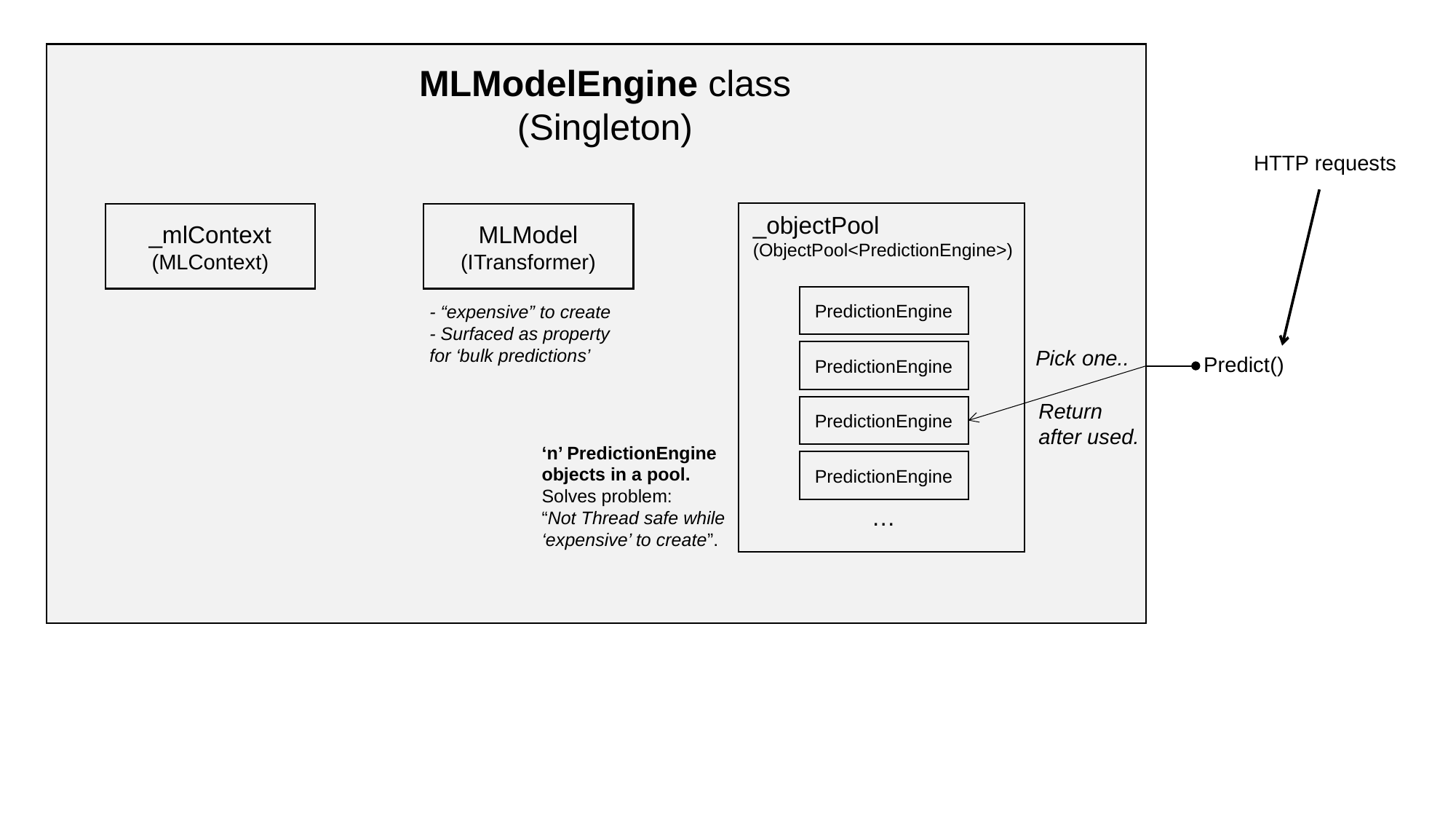

MLModelEngine class
(Singleton)
HTTP requests

_mlContext
(MLContext)
MLModel
(ITransformer)
_objectPool
(ObjectPool<PredictionEngine>)
PredictionEngine
- “expensive” to create
- Surfaced as property for ‘bulk predictions’

Pick one..
PredictionEngine
Predict()
Return
after used.
PredictionEngine
‘n’ PredictionEngine objects in a pool.
Solves problem:
“Not Thread safe while ‘expensive’ to create”.
PredictionEngine
…